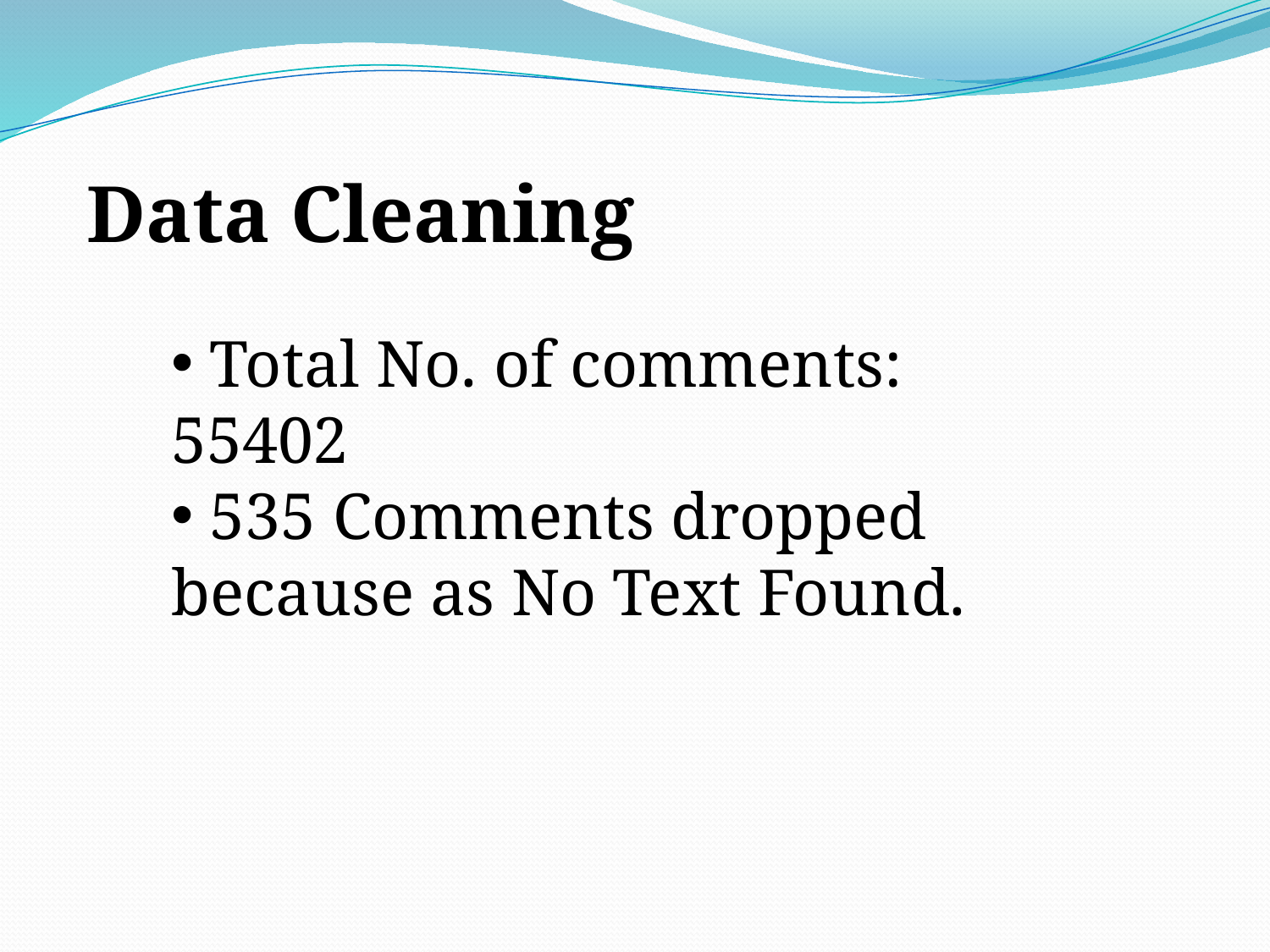

Data Cleaning
 Total No. of comments: 55402
 535 Comments dropped because as No Text Found.